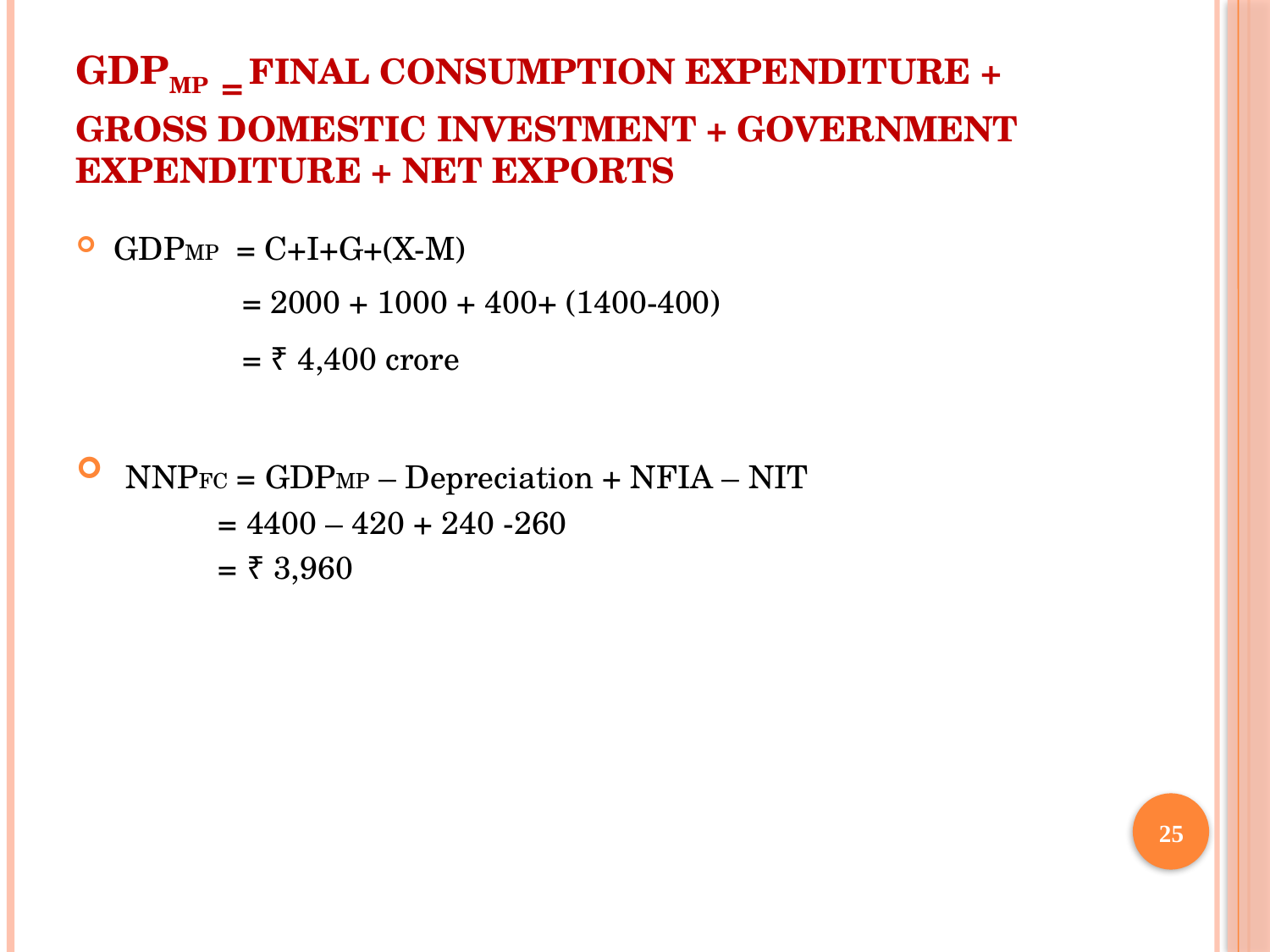

# GDPMP  = Final Consumption Expenditure + Gross Domestic Investment + Government Expenditure + Net exports
GDPMP  = C+I+G+(X-M)
              = 2000 + 1000 + 400+ (1400-400)
              = ₹ 4,400 crore

 NNPFC = GDPMP – Depreciation + NFIA – NIT
                = 4400 – 420 + 240 -260
                = ₹ 3,960

25